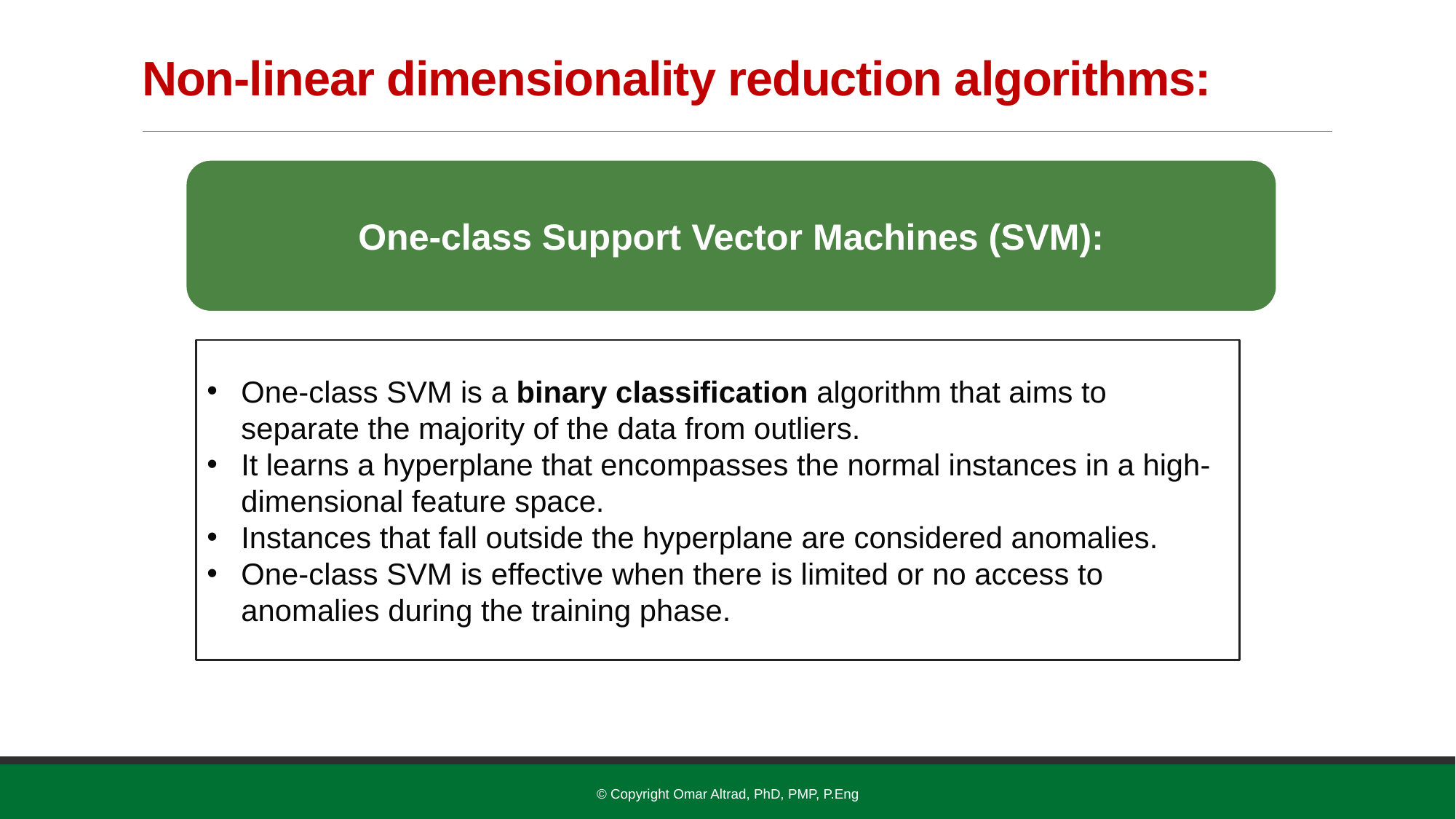

# Non-linear dimensionality reduction algorithms:
One-class Support Vector Machines (SVM):
One-class SVM is a binary classification algorithm that aims to separate the majority of the data from outliers.
It learns a hyperplane that encompasses the normal instances in a high-dimensional feature space.
Instances that fall outside the hyperplane are considered anomalies.
One-class SVM is effective when there is limited or no access to anomalies during the training phase.
© Copyright Omar Altrad, PhD, PMP, P.Eng